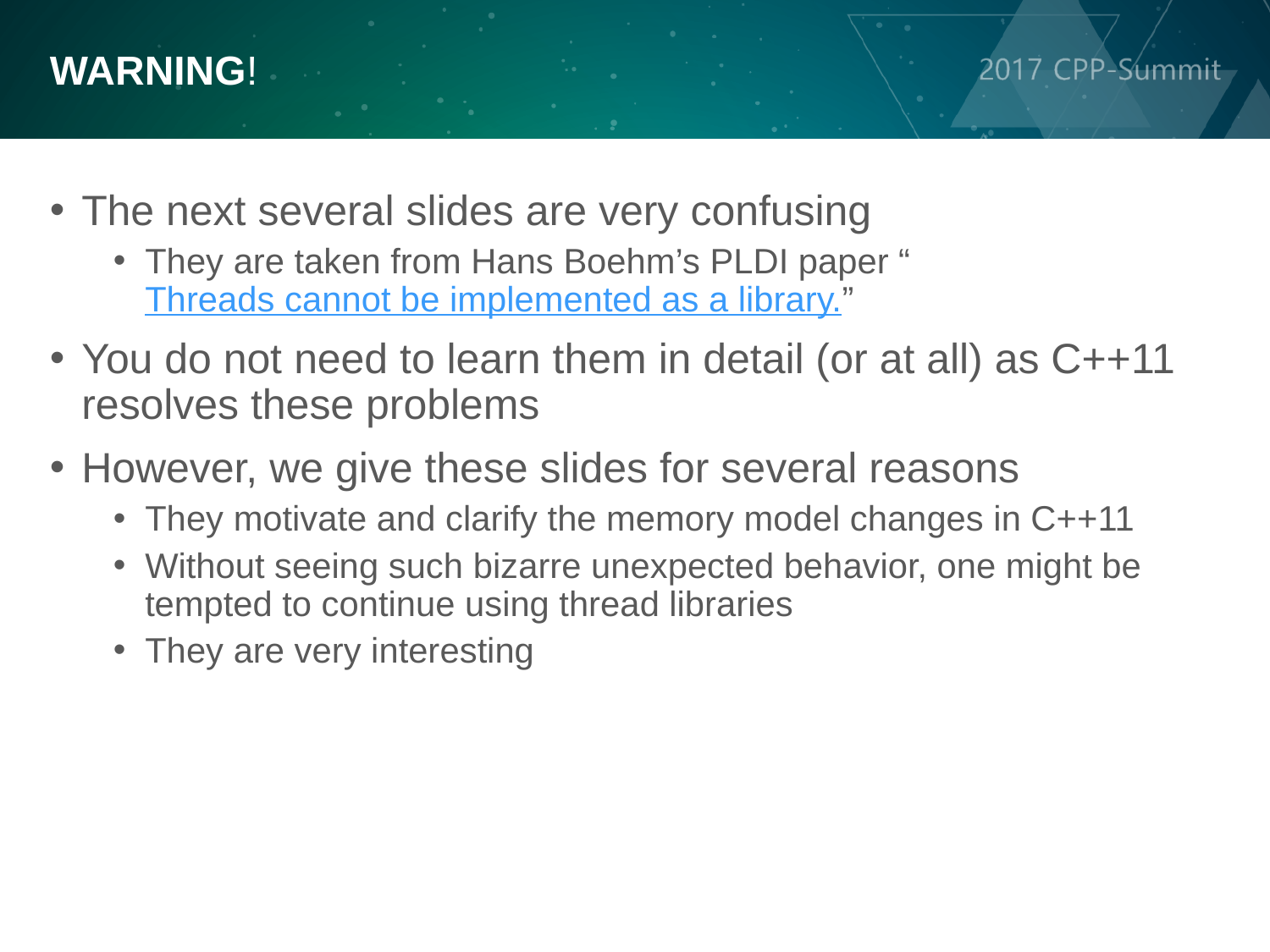

WARNING!
The next several slides are very confusing
They are taken from Hans Boehm’s PLDI paper “Threads cannot be implemented as a library.”
You do not need to learn them in detail (or at all) as C++11 resolves these problems
However, we give these slides for several reasons
They motivate and clarify the memory model changes in C++11
Without seeing such bizarre unexpected behavior, one might be tempted to continue using thread libraries
They are very interesting